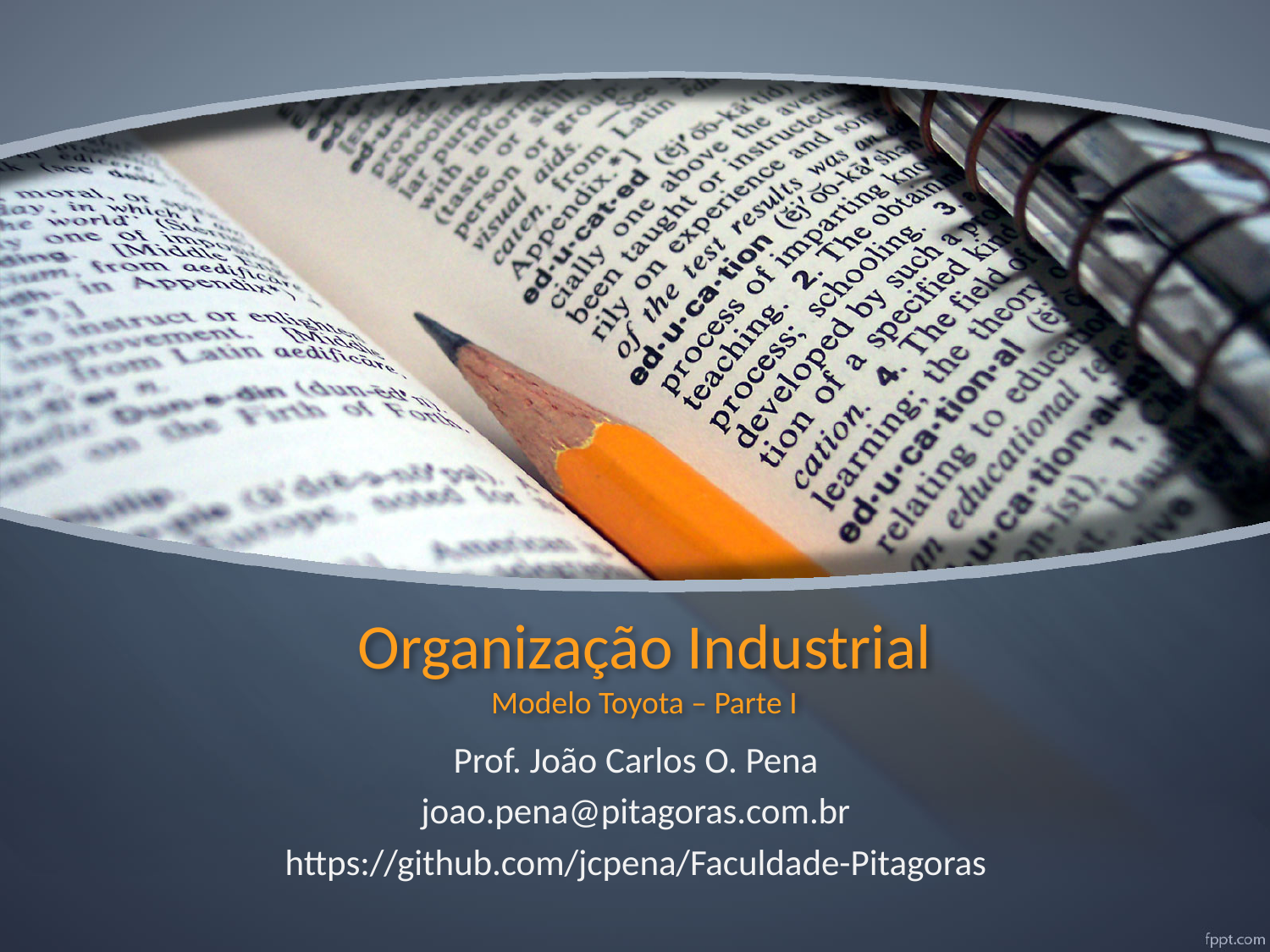

# Organização Industrial Modelo Toyota – Parte I
Prof. João Carlos O. Pena
joao.pena@pitagoras.com.br
https://github.com/jcpena/Faculdade-Pitagoras